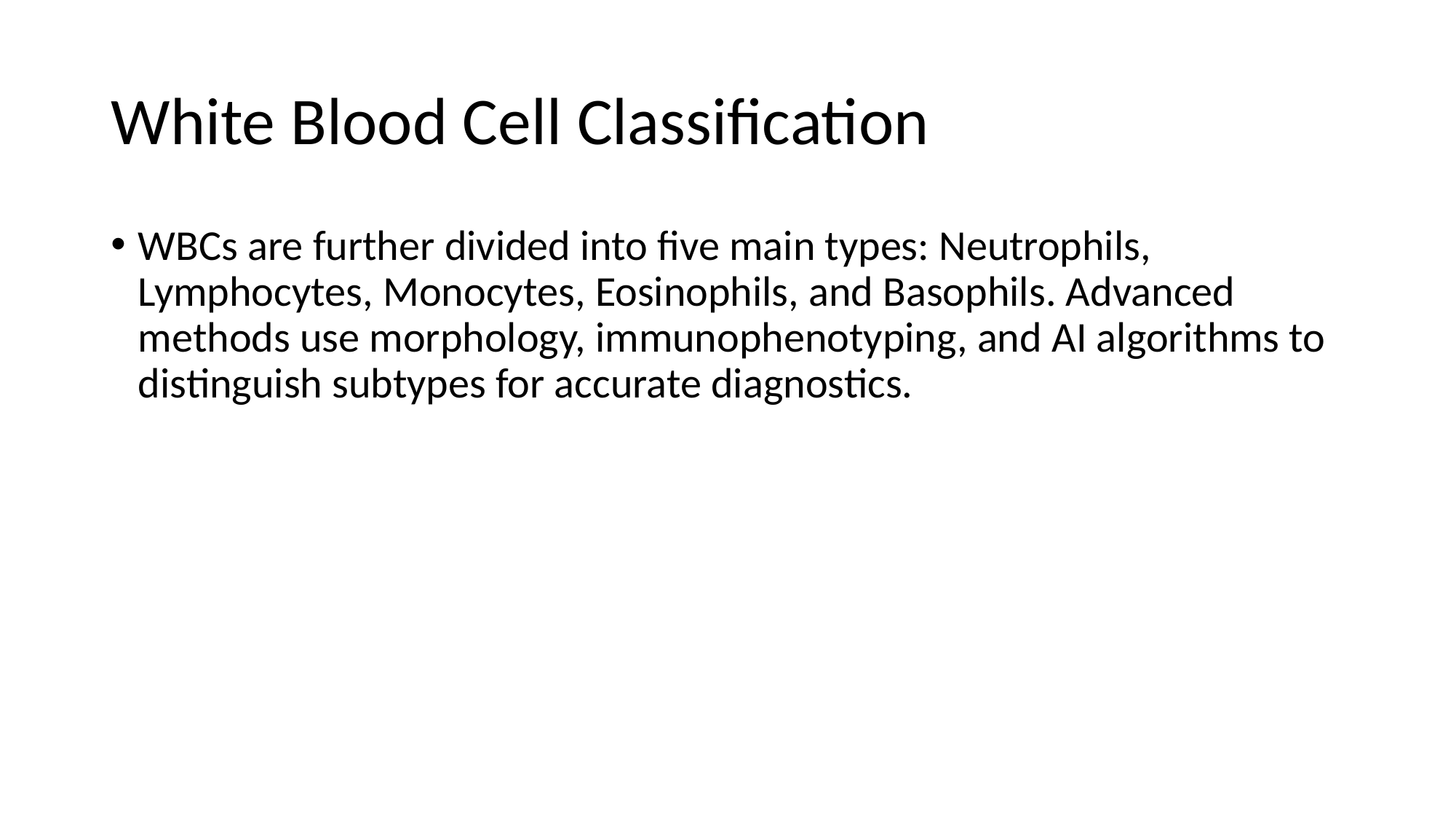

# White Blood Cell Classification
WBCs are further divided into five main types: Neutrophils, Lymphocytes, Monocytes, Eosinophils, and Basophils. Advanced methods use morphology, immunophenotyping, and AI algorithms to distinguish subtypes for accurate diagnostics.